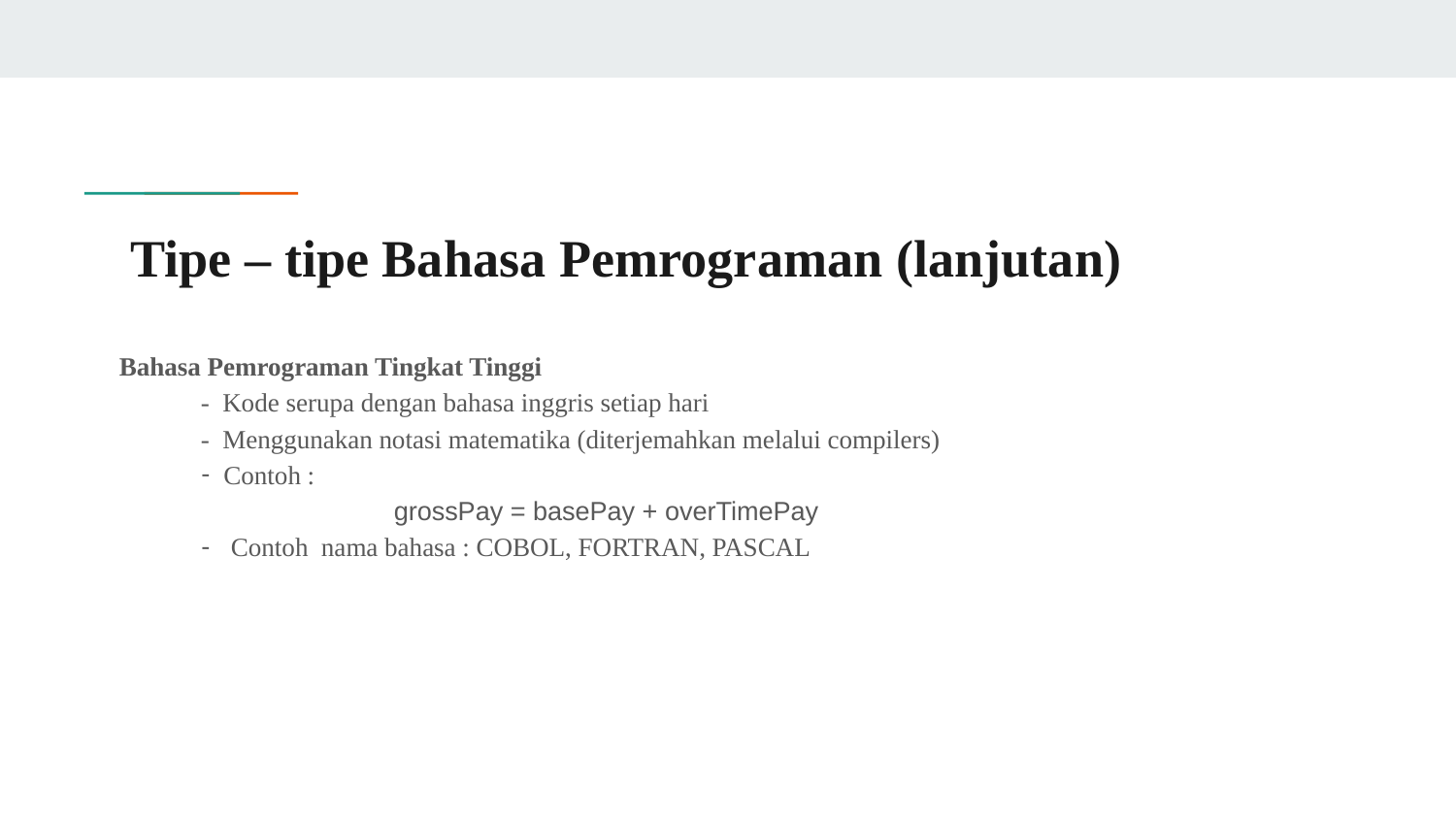

# Tipe – tipe Bahasa Pemrograman (lanjutan)
Bahasa Pemrograman Tingkat Tinggi
-  Kode serupa dengan bahasa inggris setiap hari
-  Menggunakan notasi matematika (diterjemahkan melalui compilers)
  Contoh :
	       grossPay = basePay + overTimePay
   Contoh  nama bahasa : COBOL, FORTRAN, PASCAL